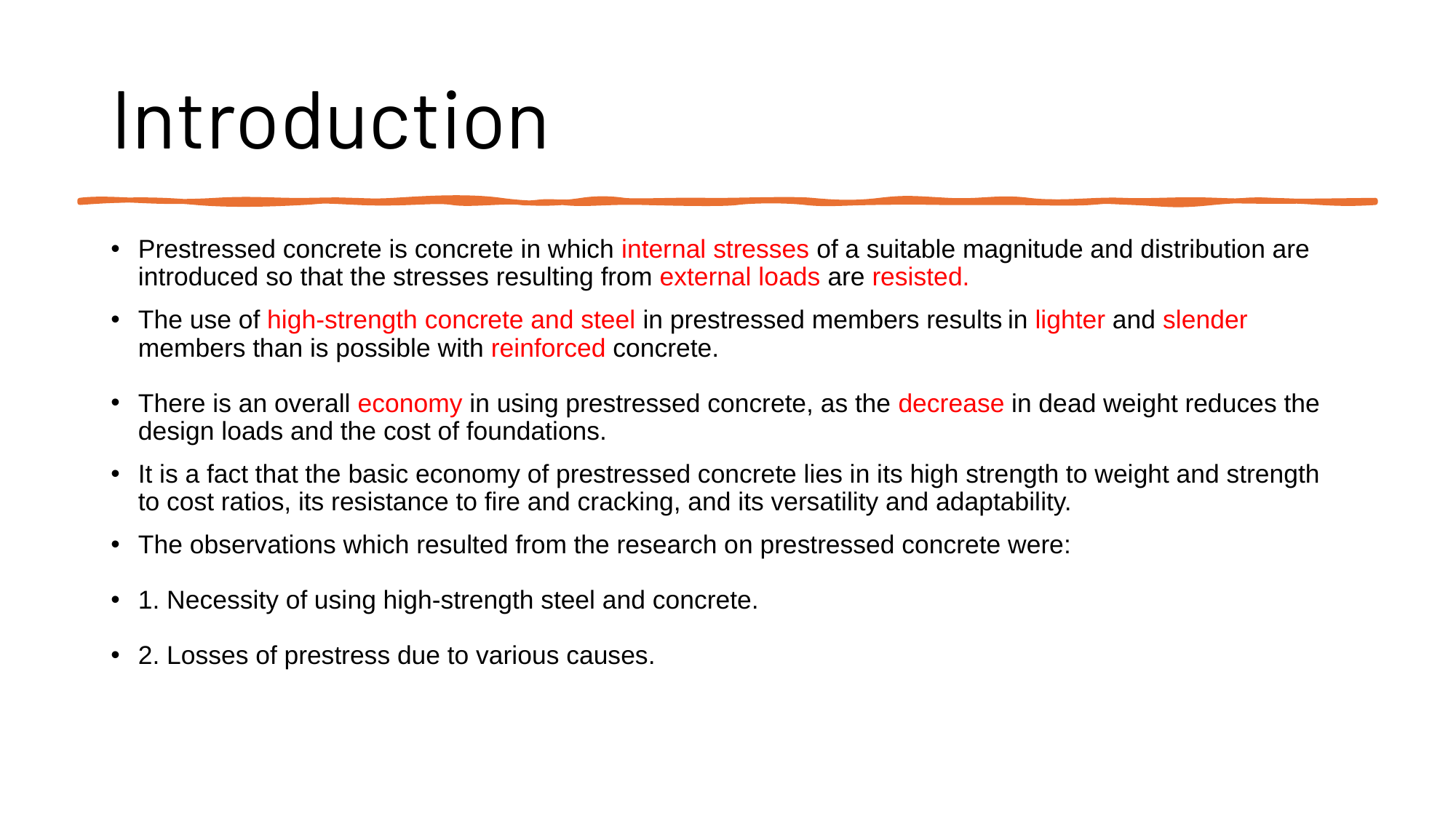

# Introduction

Prestressed concrete is concrete in which internal stresses of a suitable magnitude and distribution are introduced so that the stresses resulting from external loads are resisted.
The use of high-strength concrete and steel in prestressed members results in lighter and slender members than is possible with reinforced concrete.
There is an overall economy in using prestressed concrete, as the decrease in dead weight reduces the design loads and the cost of foundations.
It is a fact that the basic economy of prestressed concrete lies in its high strength to weight and strength to cost ratios, its resistance to fire and cracking, and its versatility and adaptability.
The observations which resulted from the research on prestressed concrete were:
1. Necessity of using high-strength steel and concrete.
2. Losses of prestress due to various causes.